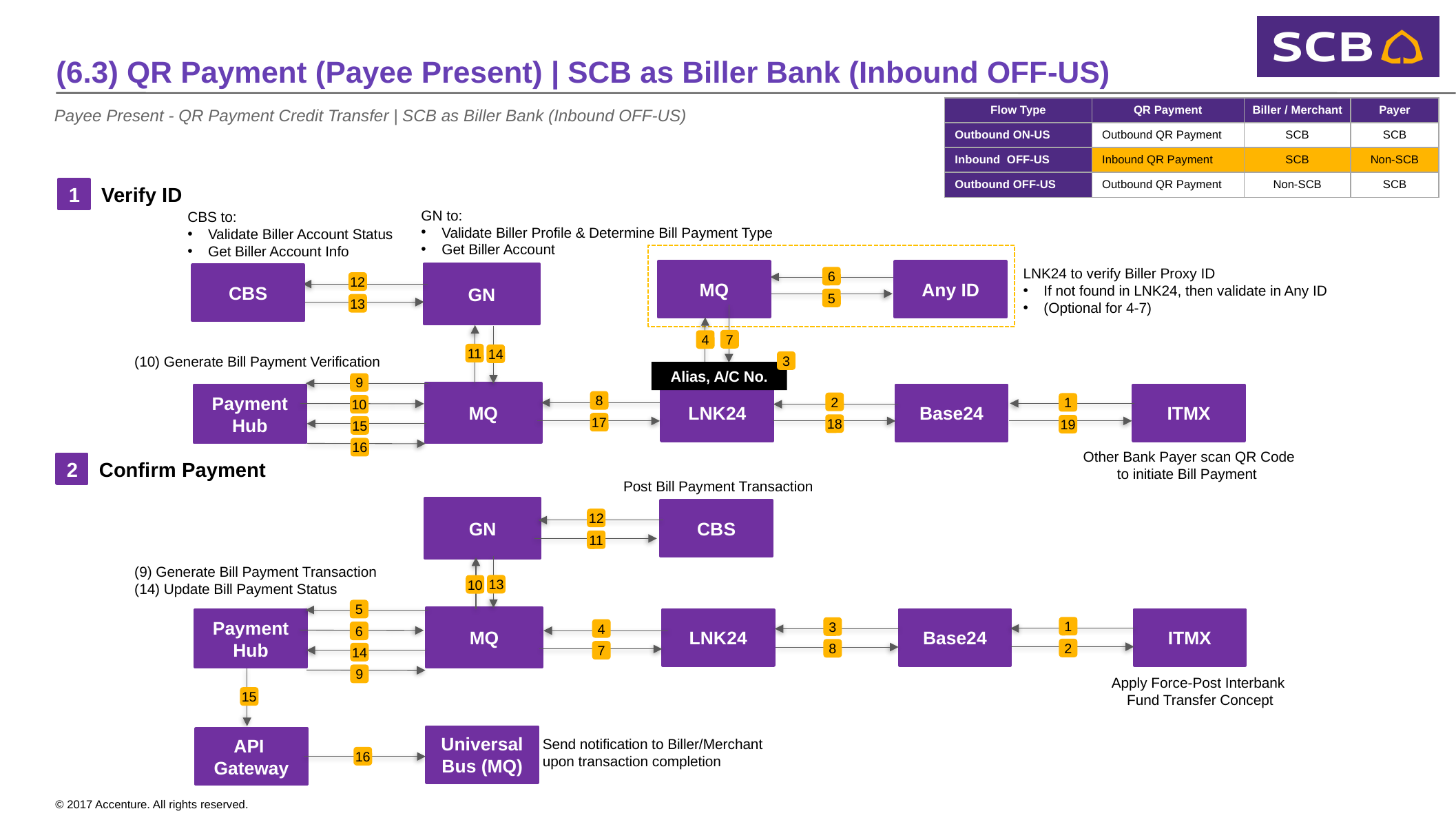

# (6.3) QR Payment (Payee Present) | SCB as Biller Bank (Inbound OFF-US)
| Flow Type | QR Payment | Biller / Merchant | Payer |
| --- | --- | --- | --- |
| Outbound ON-US | Outbound QR Payment | SCB | SCB |
| Inbound OFF-US | Inbound QR Payment | SCB | Non-SCB |
| Outbound OFF-US | Outbound QR Payment | Non-SCB | SCB |
Payee Present - QR Payment Credit Transfer | SCB as Biller Bank (Inbound OFF-US)
1
Verify ID
CBS to:
Validate Biller Account Status
Get Biller Account Info
GN to:
Validate Biller Profile & Determine Bill Payment Type
Get Biller Account

LNK24 to verify Biller Proxy ID
If not found in LNK24, then validate in Any ID
(Optional for 4-7)
Any ID
MQ
GN
CBS
6
12
5
13
7
4
11
(10) Generate Bill Payment Verification
14
3
Alias, A/C No.
9
MQ
Payment Hub
LNK24
Base24
ITMX
8
2
1
10
17
18
19
15
16
Other Bank Payer scan QR Code to initiate Bill Payment
2
Confirm Payment
Post Bill Payment Transaction
GN
CBS
12
11
(9) Generate Bill Payment Transaction
(14) Update Bill Payment Status
13
10
5
MQ
Payment Hub
LNK24
Base24
ITMX
1
3
4
6
2
8
7
14
9
Apply Force-Post Interbank
Fund Transfer Concept
15
Universal Bus (MQ)
Send notification to Biller/Merchant upon transaction completion
API
Gateway
16